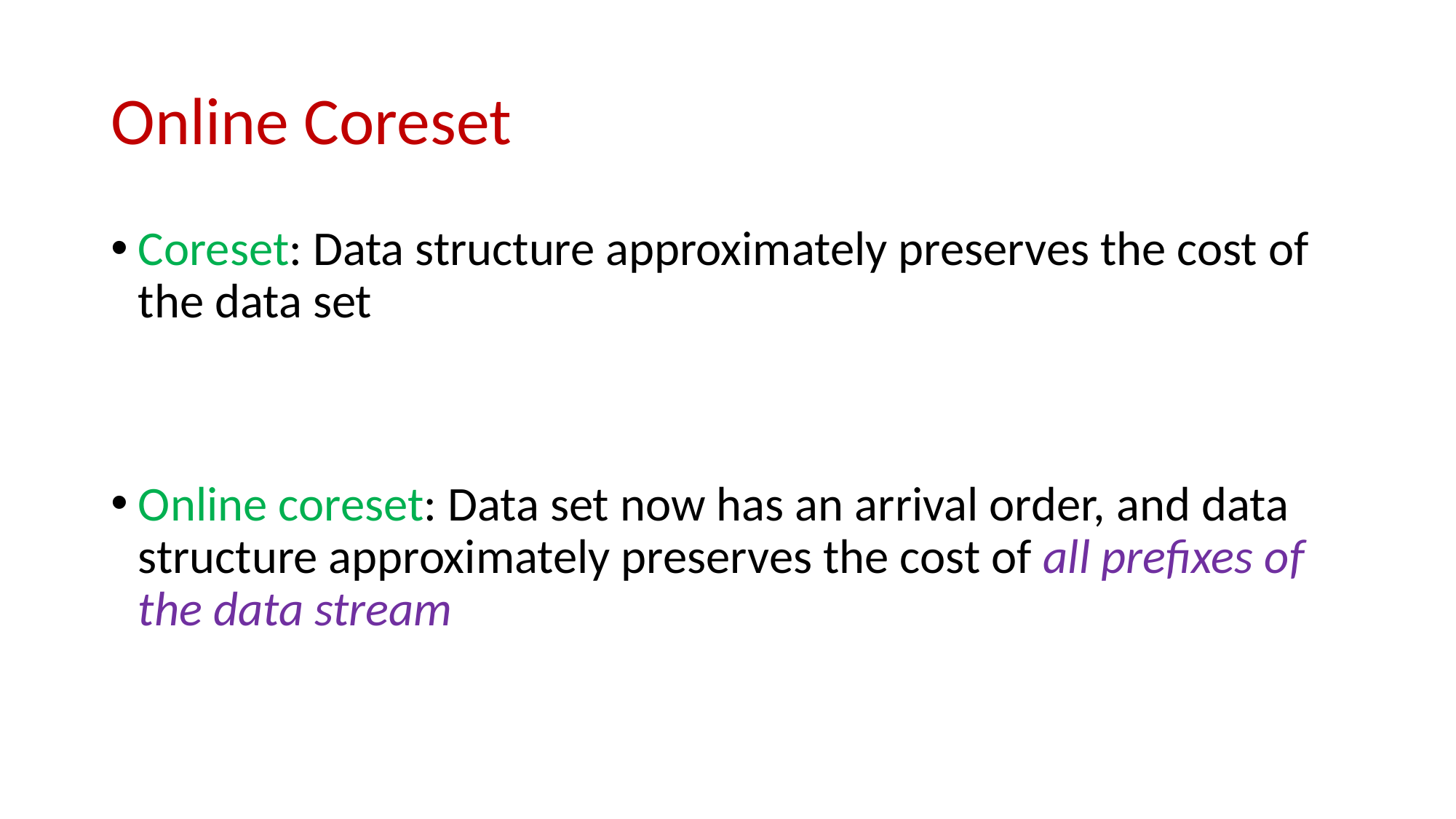

# Online Coreset
Coreset: Data structure approximately preserves the cost of the data set

Online coreset: Data set now has an arrival order, and data structure approximately preserves the cost of all prefixes of the data stream